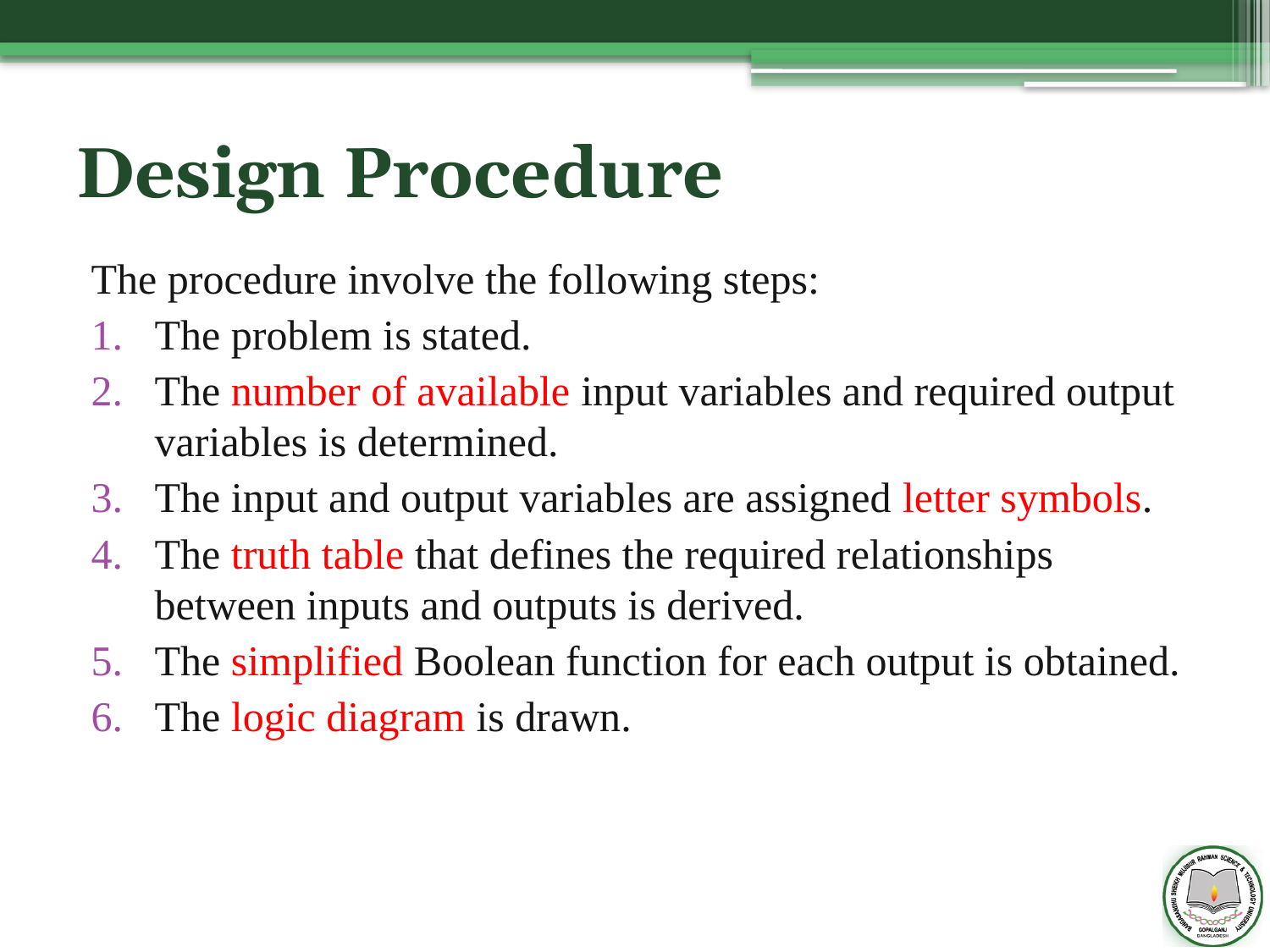

# Design Procedure
The procedure involve the following steps:
The problem is stated.
The number of available input variables and required output variables is determined.
The input and output variables are assigned letter symbols.
The truth table that defines the required relationships between inputs and outputs is derived.
The simplified Boolean function for each output is obtained.
The logic diagram is drawn.